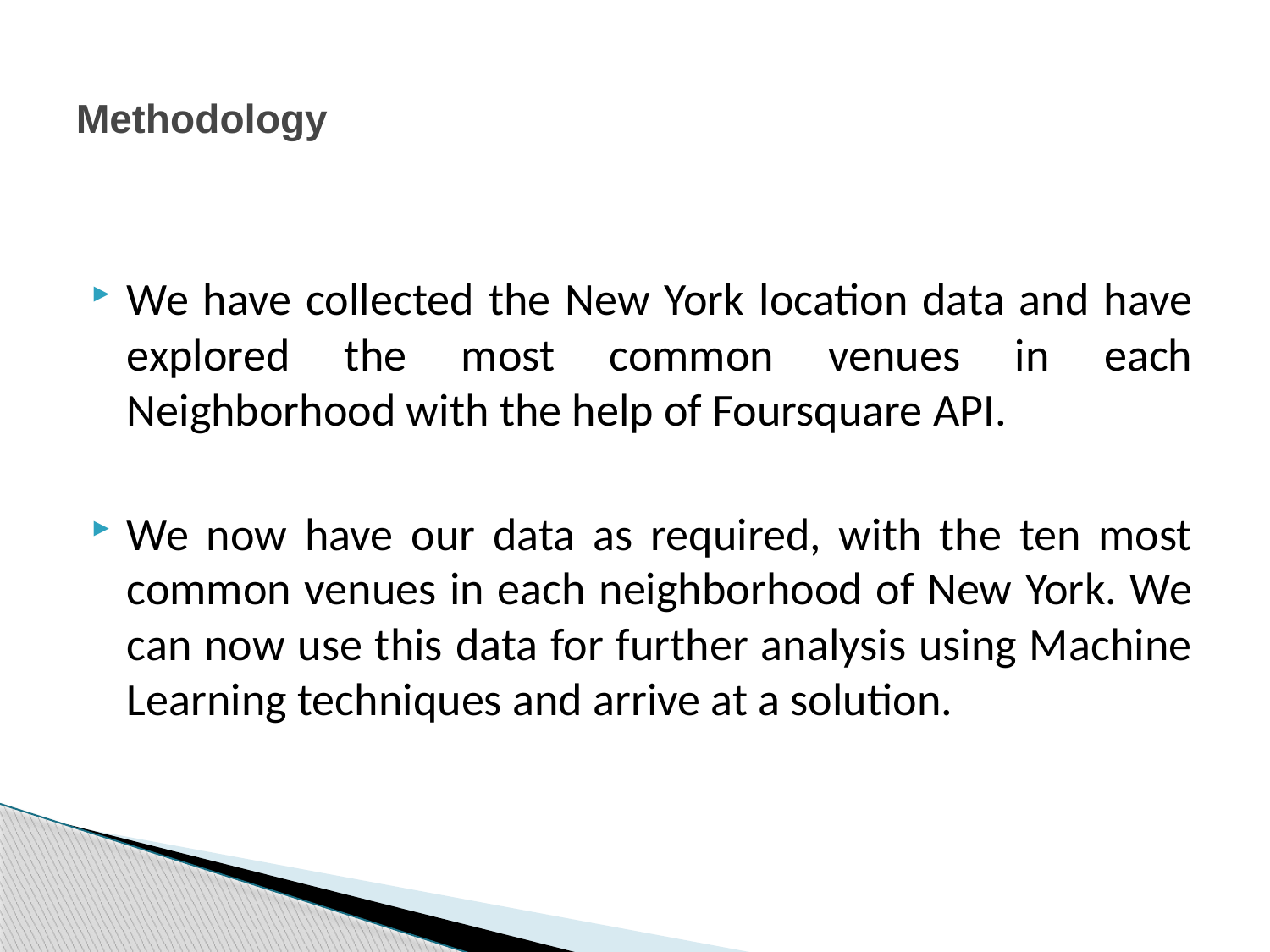

# Methodology

We have collected the New York location data and have explored the most common venues in each Neighborhood with the help of Foursquare API.

We now have our data as required, with the ten most common venues in each neighborhood of New York. We can now use this data for further analysis using Machine Learning techniques and arrive at a solution.